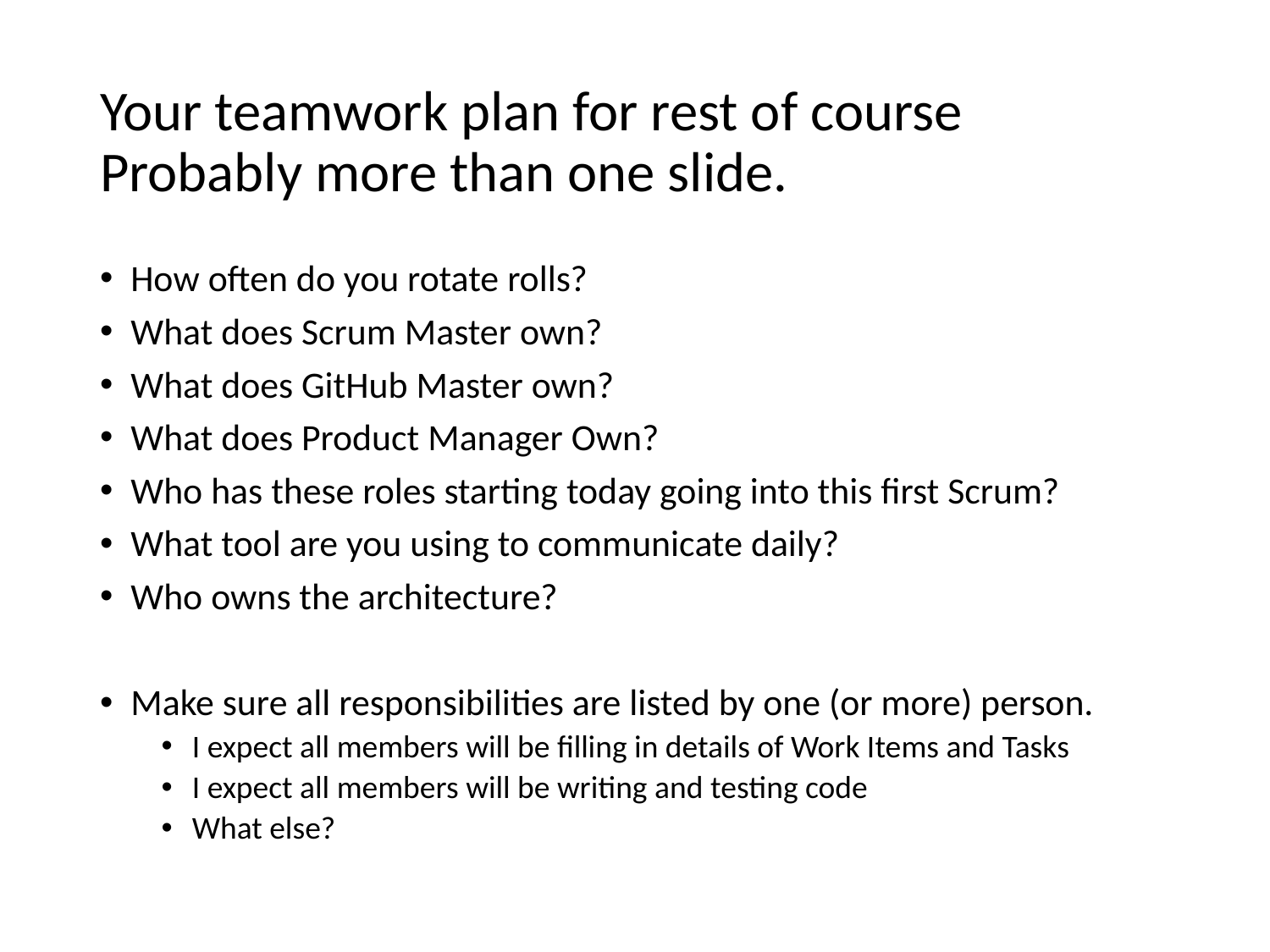

# Your teamwork plan for rest of course Probably more than one slide.
How often do you rotate rolls?
What does Scrum Master own?
What does GitHub Master own?
What does Product Manager Own?
Who has these roles starting today going into this first Scrum?
What tool are you using to communicate daily?
Who owns the architecture?

Make sure all responsibilities are listed by one (or more) person.
I expect all members will be filling in details of Work Items and Tasks
I expect all members will be writing and testing code
What else?